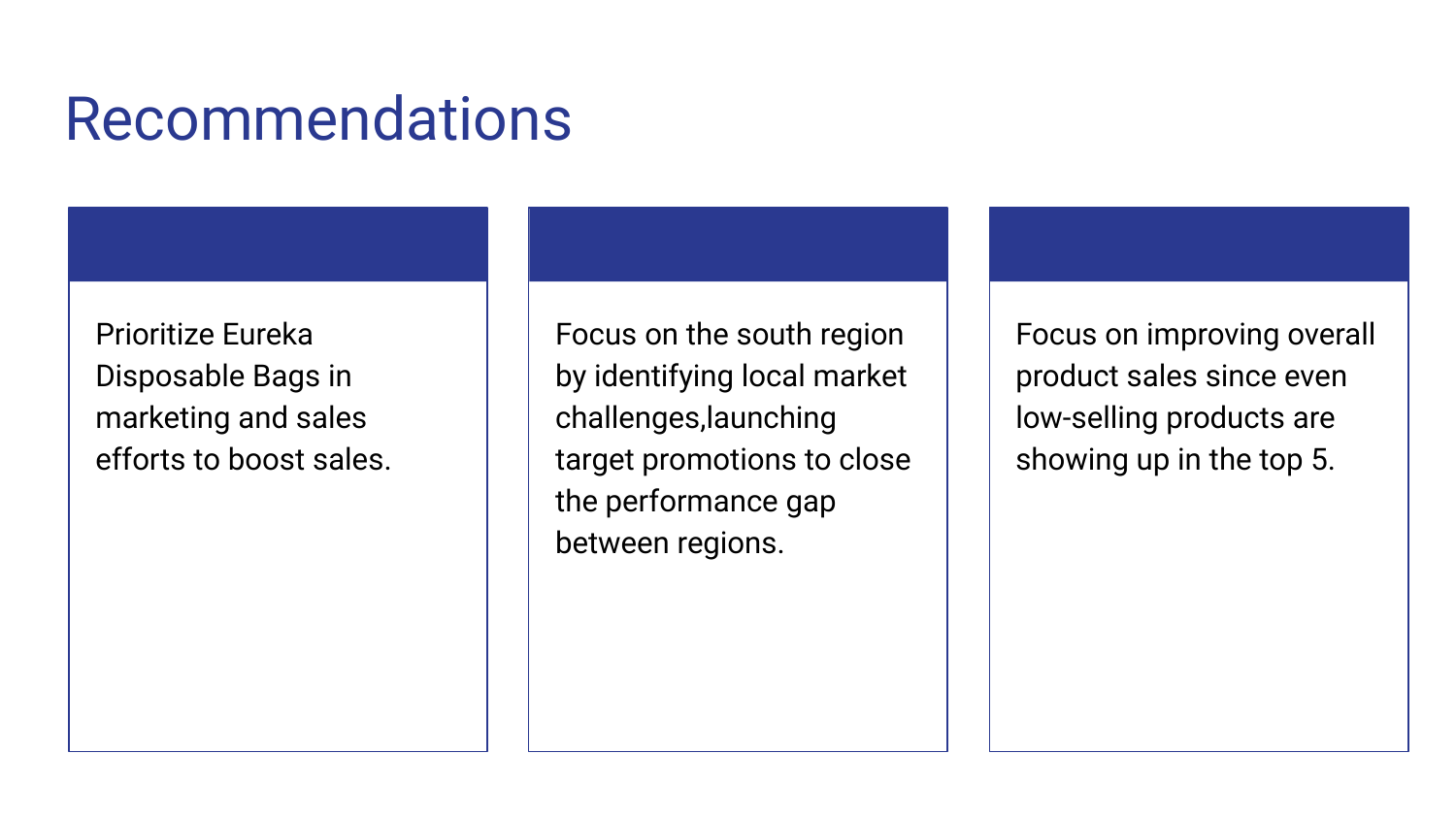

# Recommendations

Prioritize Eureka Disposable Bags in marketing and sales efforts to boost sales.
Focus on the south region by identifying local market challenges,launching target promotions to close the performance gap between regions.
Focus on improving overall product sales since even low-selling products are showing up in the top 5.